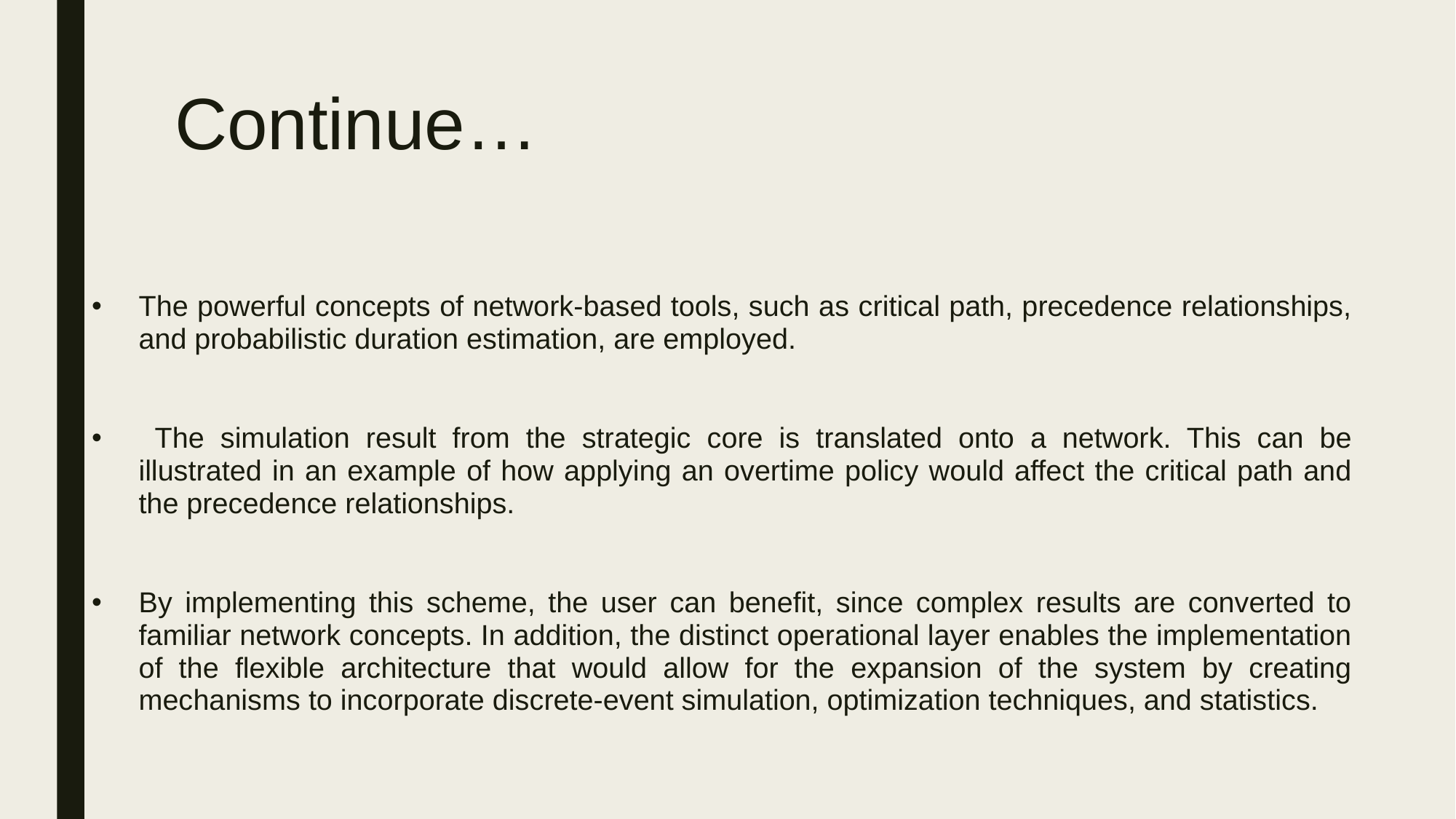

# Continue…
The powerful concepts of network-based tools, such as critical path, precedence relationships, and probabilistic duration estimation, are employed.

 The simulation result from the strategic core is translated onto a network. This can be illustrated in an example of how applying an overtime policy would affect the critical path and the precedence relationships.

By implementing this scheme, the user can benefit, since complex results are converted to familiar network concepts. In addition, the distinct operational layer enables the implementation of the flexible architecture that would allow for the expansion of the system by creating mechanisms to incorporate discrete-event simulation, optimization techniques, and statistics.